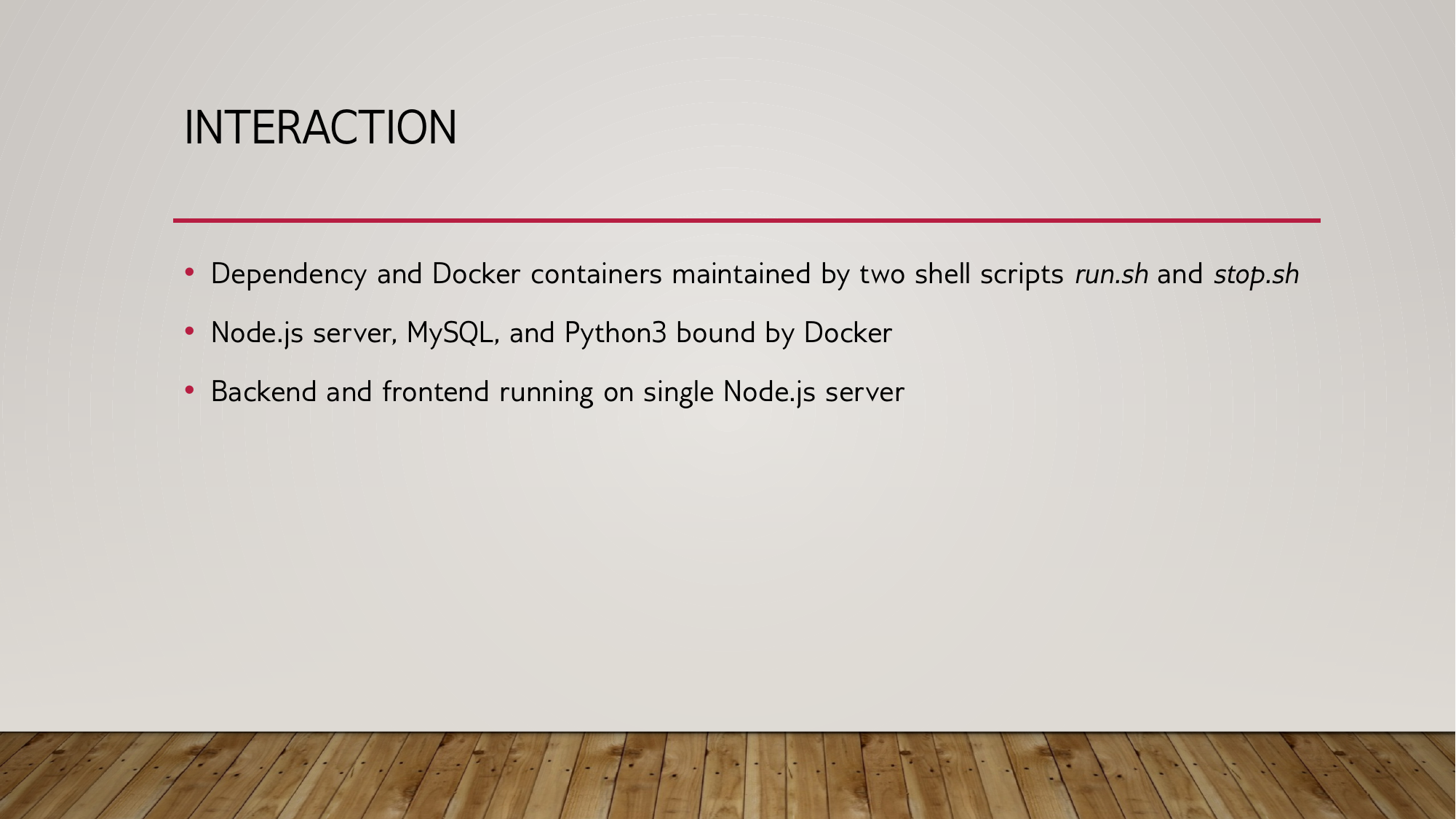

# Interaction
Dependency and Docker containers maintained by two shell scripts run.sh and stop.sh
Node.js server, MySQL, and Python3 bound by Docker
Backend and frontend running on single Node.js server